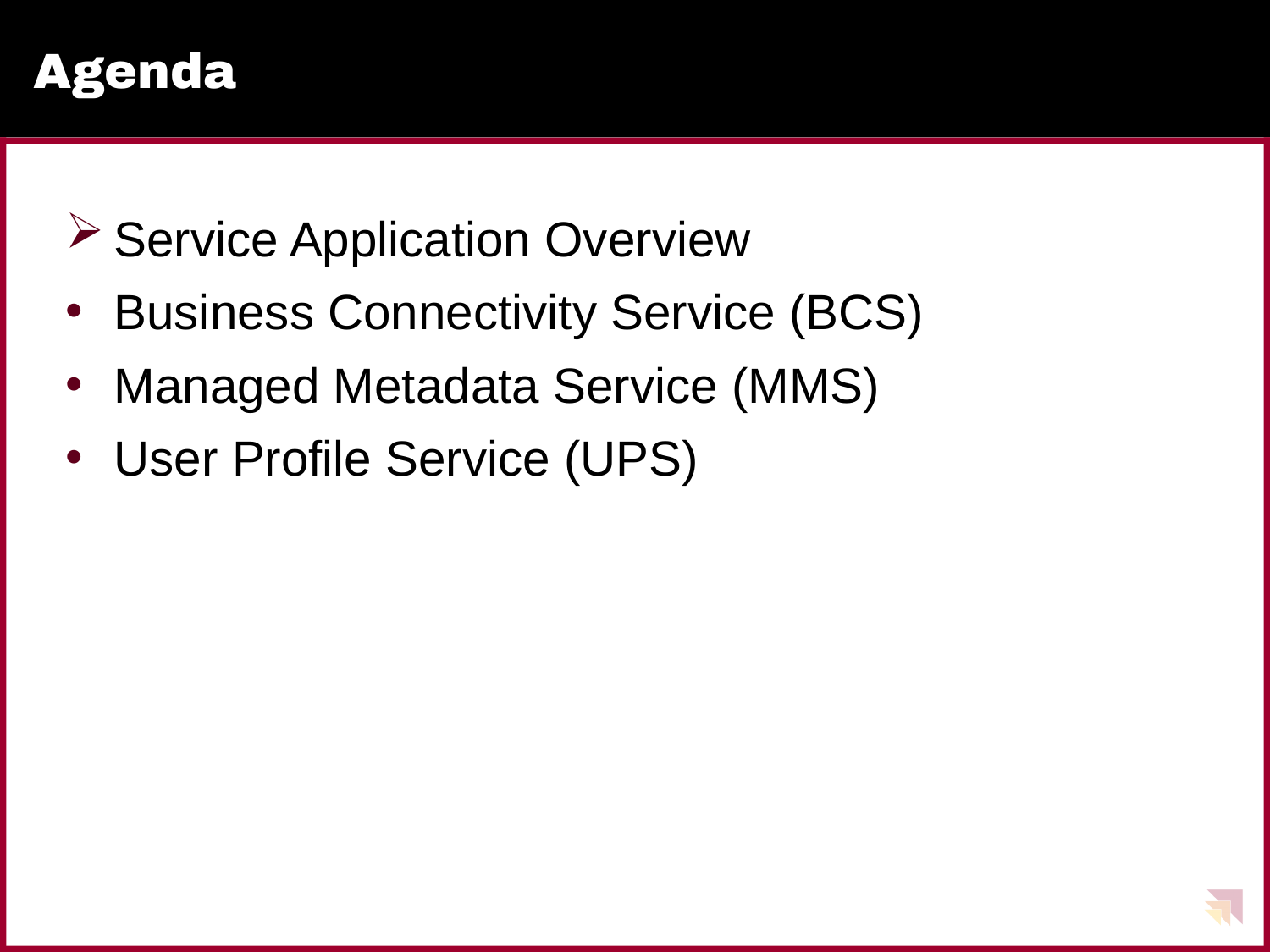

# Agenda
Service Application Overview
Business Connectivity Service (BCS)
Managed Metadata Service (MMS)
User Profile Service (UPS)